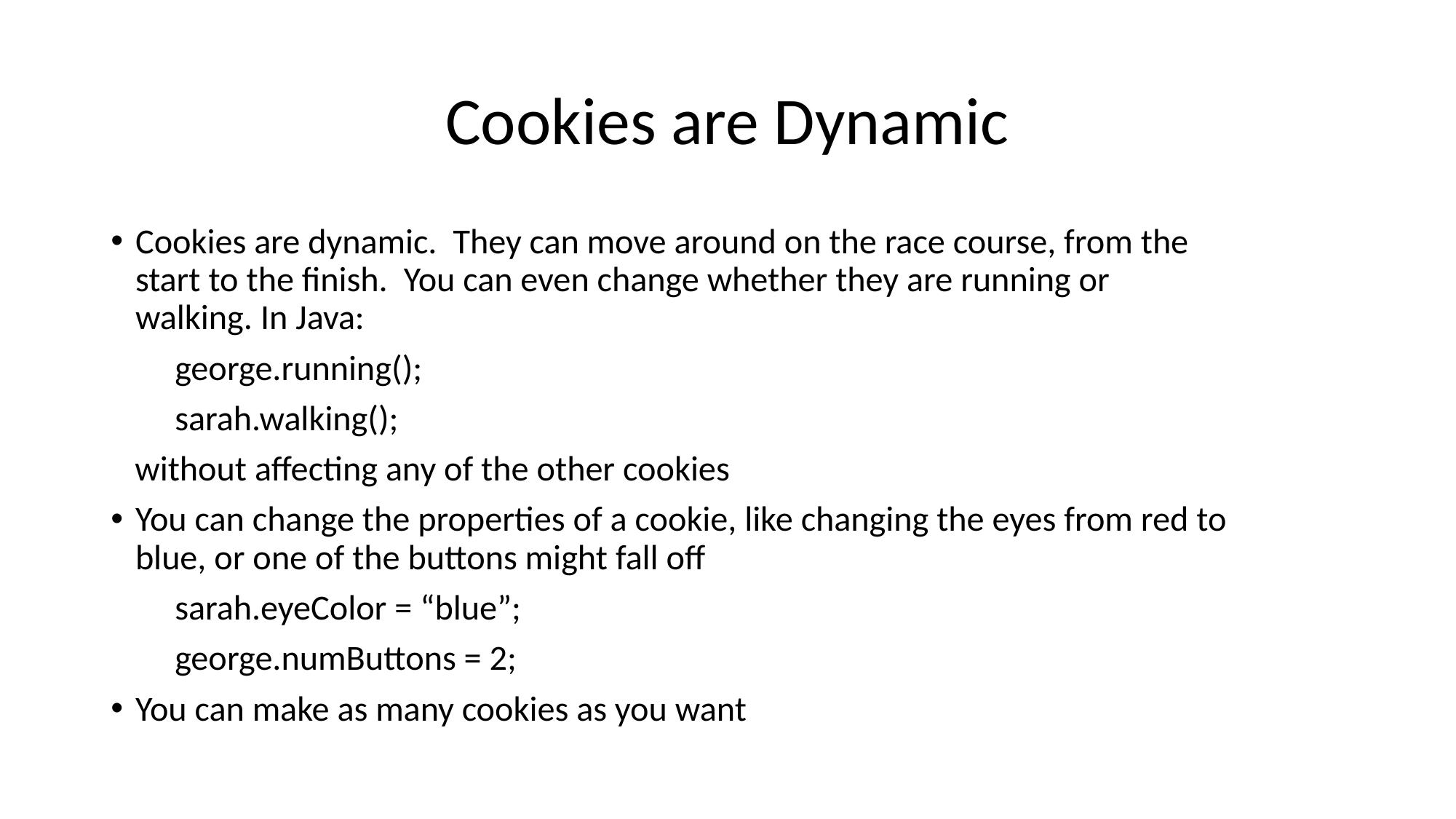

# Cookies are Dynamic
Cookies are dynamic.  They can move around on the race course, from the start to the finish.  You can even change whether they are running or walking. In Java:
        george.running();
        sarah.walking();
   without affecting any of the other cookies
You can change the properties of a cookie, like changing the eyes from red to blue, or one of the buttons might fall off
        sarah.eyeColor = “blue”;
        george.numButtons = 2;
You can make as many cookies as you want